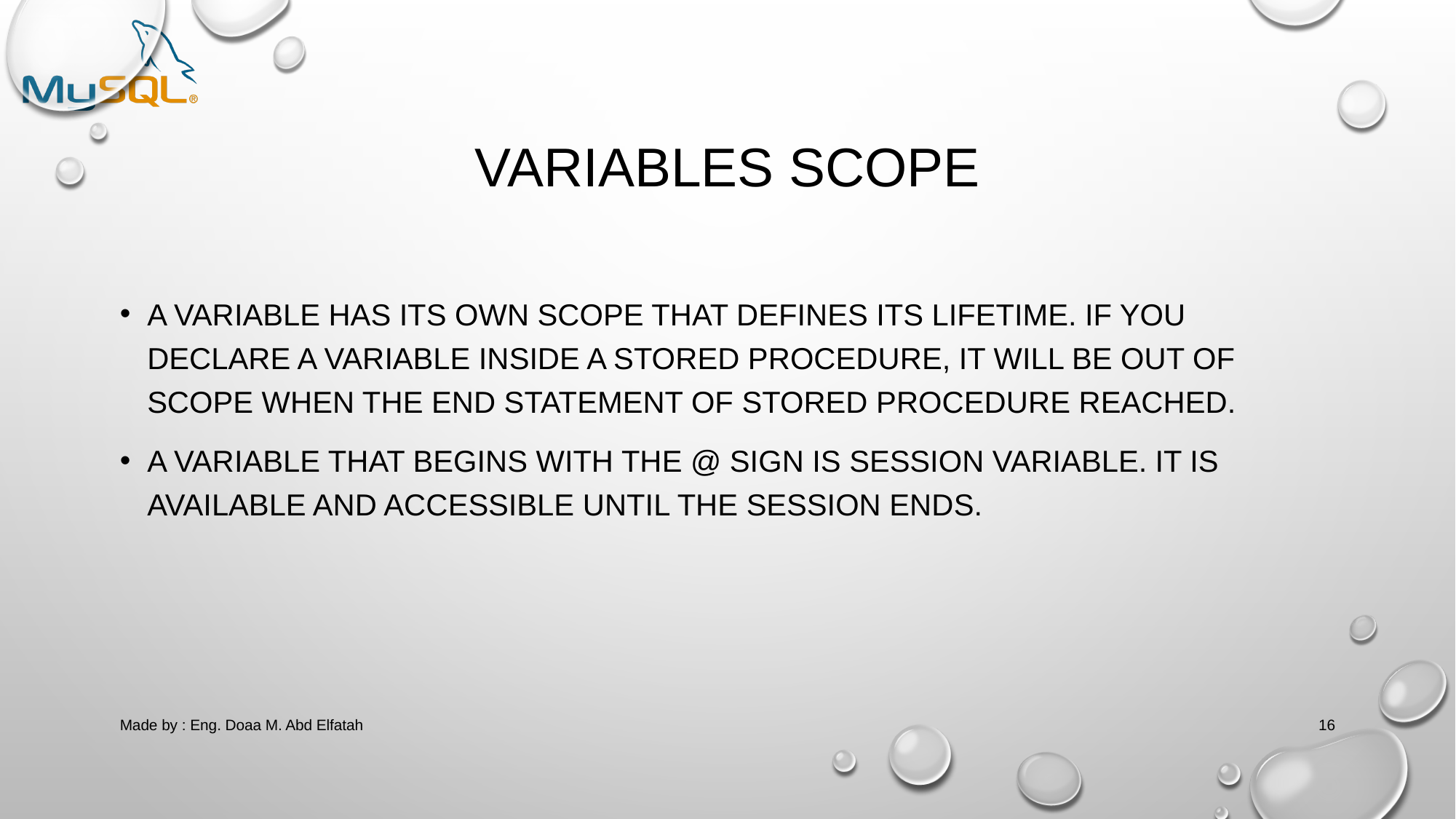

# Variables scope
A variable has its own scope that defines its lifetime. If you declare a variable inside a stored procedure, it will be out of scope when the END statement of stored procedure reached.
A variable that begins with the @ sign is session variable. It is available and accessible until the session ends.
Made by : Eng. Doaa M. Abd Elfatah
16